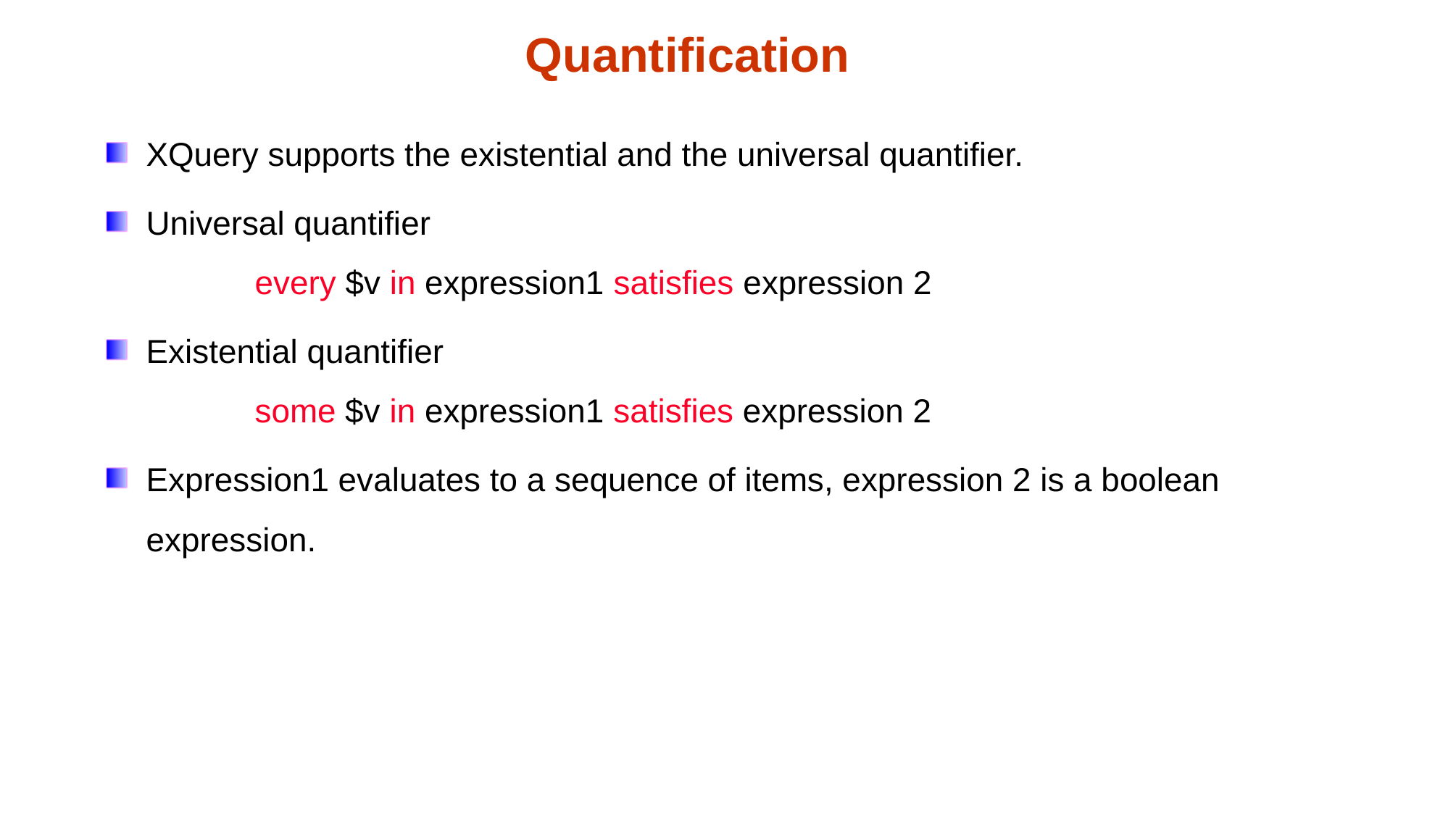

Quantification
XQuery supports the existential and the universal quantifier.
Universal quantifier
	every $v in expression1 satisfies expression 2
Existential quantifier
	some $v in expression1 satisfies expression 2
Expression1 evaluates to a sequence of items, expression 2 is a boolean expression.